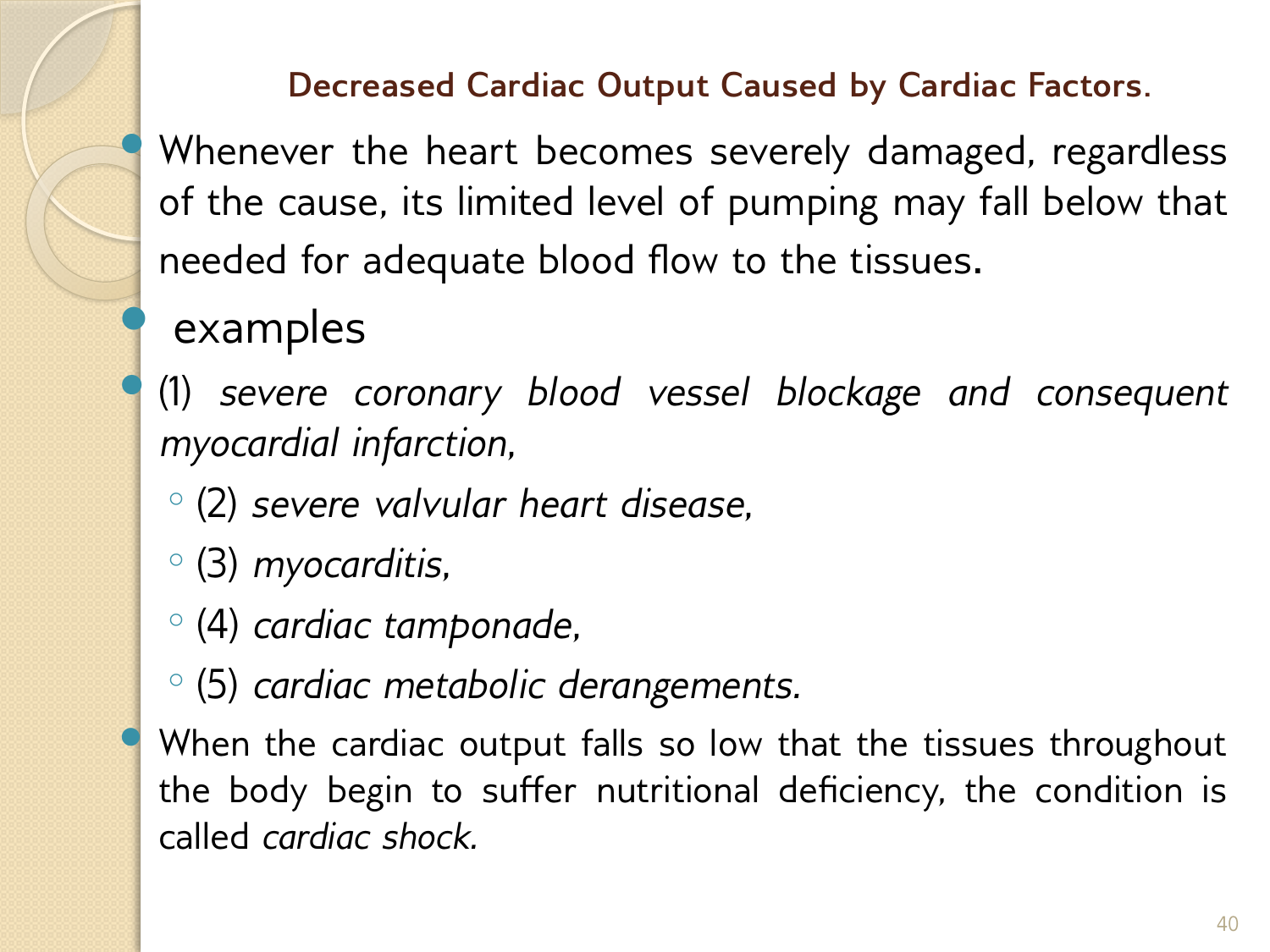

# Decreased Cardiac Output Caused by Cardiac Factors.
Whenever the heart becomes severely damaged, regardless of the cause, its limited level of pumping may fall below that needed for adequate blood flow to the tissues.
 examples
(1) severe coronary blood vessel blockage and consequent myocardial infarction,
(2) severe valvular heart disease,
(3) myocarditis,
(4) cardiac tamponade,
(5) cardiac metabolic derangements.
When the cardiac output falls so low that the tissues throughout the body begin to suffer nutritional deficiency, the condition is called cardiac shock.
40